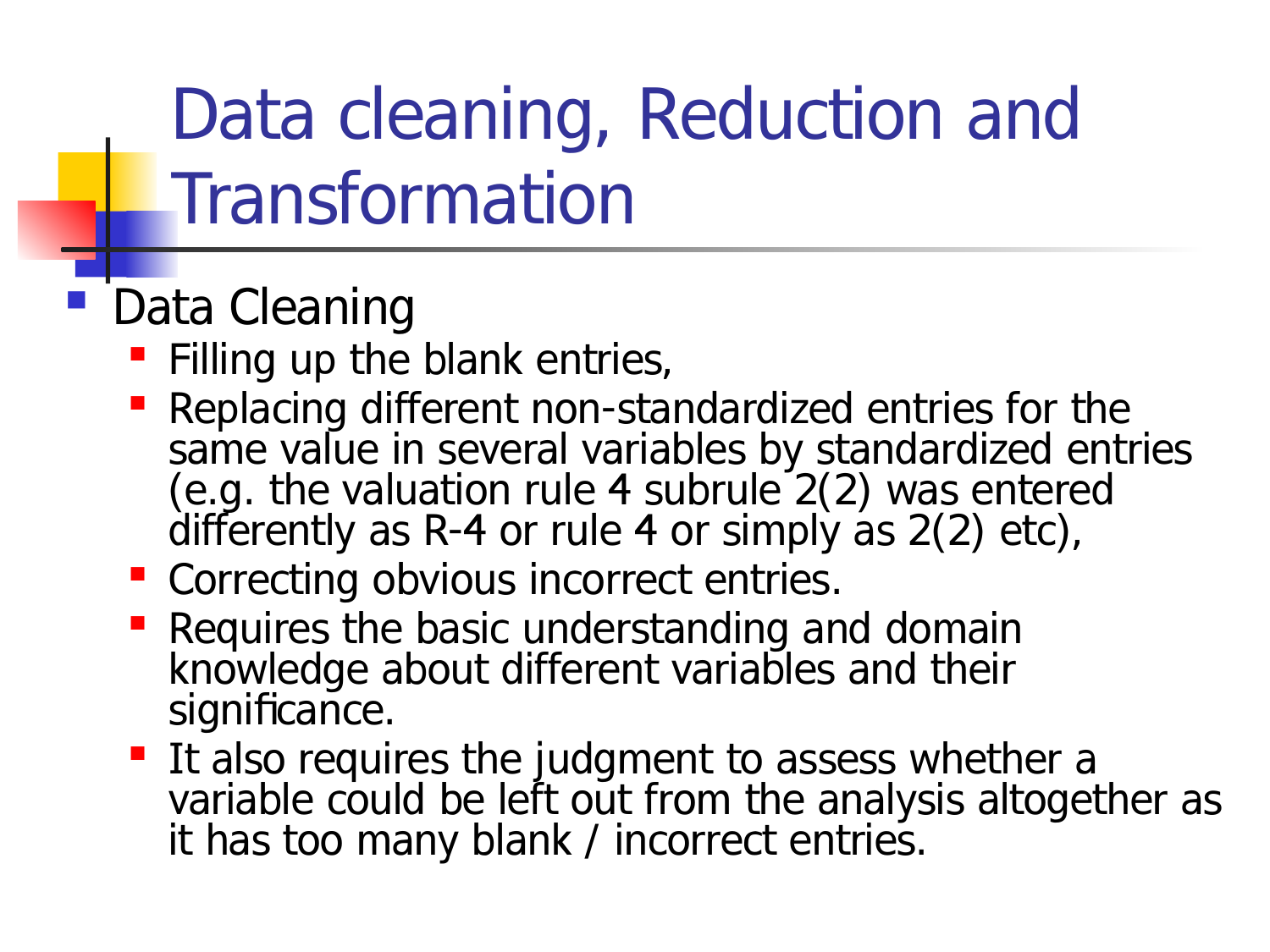

# Data cleaning, Reduction and Transformation
Data Cleaning
Filling up the blank entries,
Replacing different non-standardized entries for the same value in several variables by standardized entries (e.g. the valuation rule 4 subrule 2(2) was entered differently as R-4 or rule 4 or simply as 2(2) etc),
Correcting obvious incorrect entries.
Requires the basic understanding and domain knowledge about different variables and their significance.
It also requires the judgment to assess whether a variable could be left out from the analysis altogether as it has too many blank / incorrect entries.